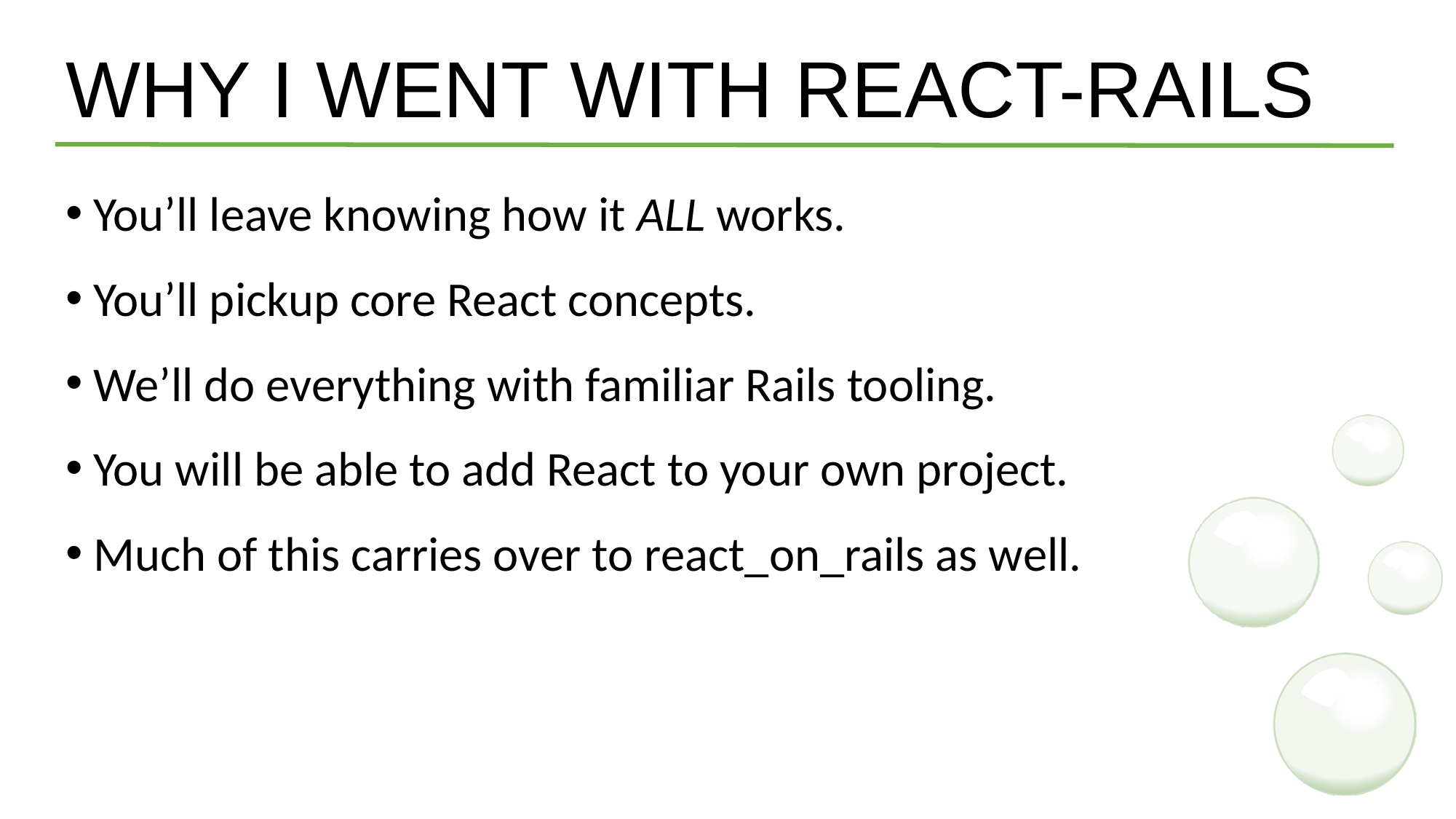

# WHY I WENT WITH REACT-RAILS
You’ll leave knowing how it ALL works.
You’ll pickup core React concepts.
We’ll do everything with familiar Rails tooling.
You will be able to add React to your own project.
Much of this carries over to react_on_rails as well.